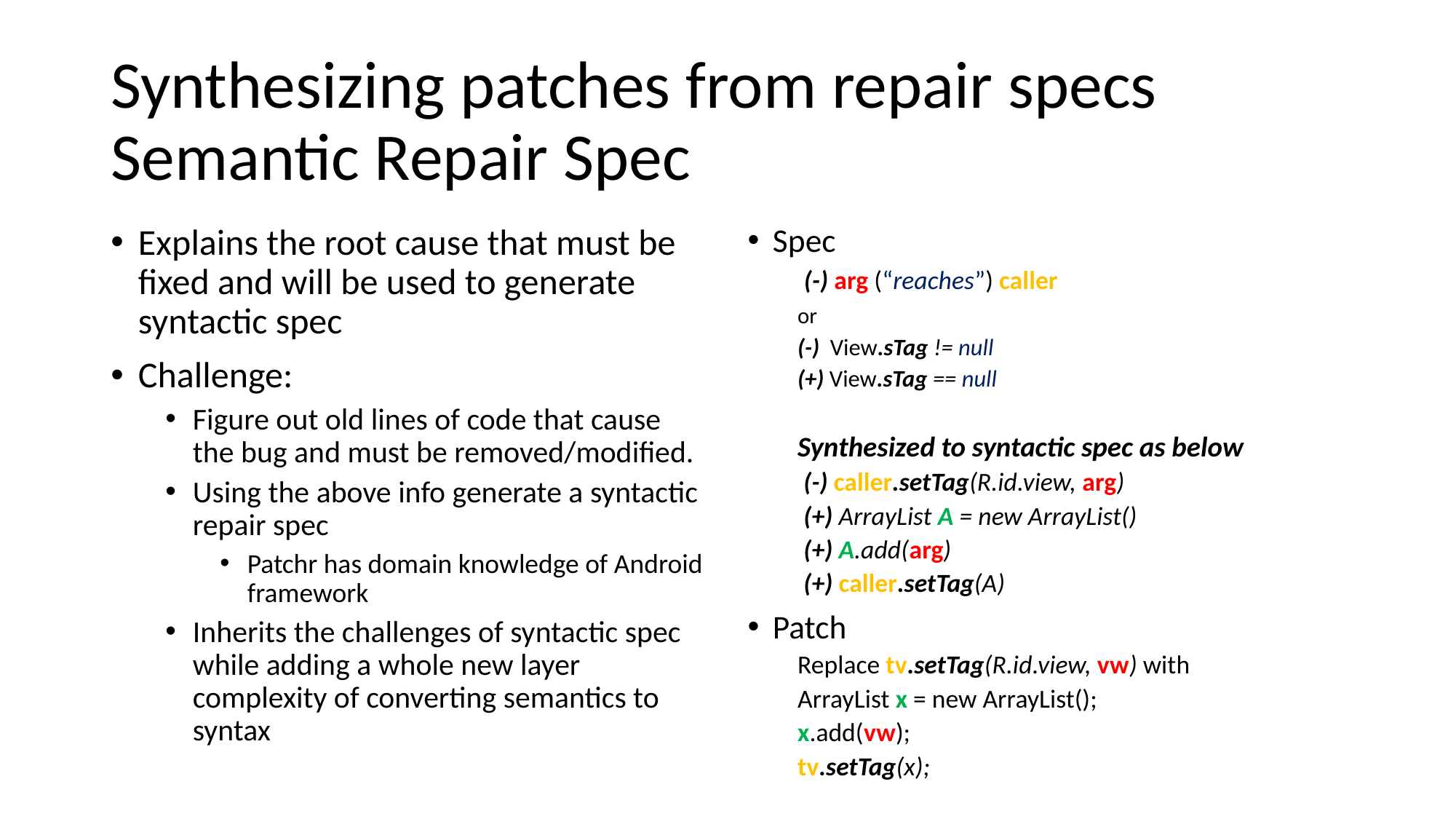

# Synthesizing patches from repair specs Semantic Repair Spec
Explains the root cause that must be fixed and will be used to generate syntactic spec
Challenge:
Figure out old lines of code that cause the bug and must be removed/modified.
Using the above info generate a syntactic repair spec
Patchr has domain knowledge of Android framework
Inherits the challenges of syntactic spec while adding a whole new layer complexity of converting semantics to syntax
Spec
 (-) arg (“reaches”) caller
	or
(-)  View.sTag != null
(+) View.sTag == null

Synthesized to syntactic spec as below
 (-) caller.setTag(R.id.view, arg)
 (+) ArrayList A = new ArrayList()
 (+) A.add(arg)
 (+) caller.setTag(A)
Patch
Replace tv.setTag(R.id.view, vw) with
ArrayList x = new ArrayList();
x.add(vw);
tv.setTag(x);